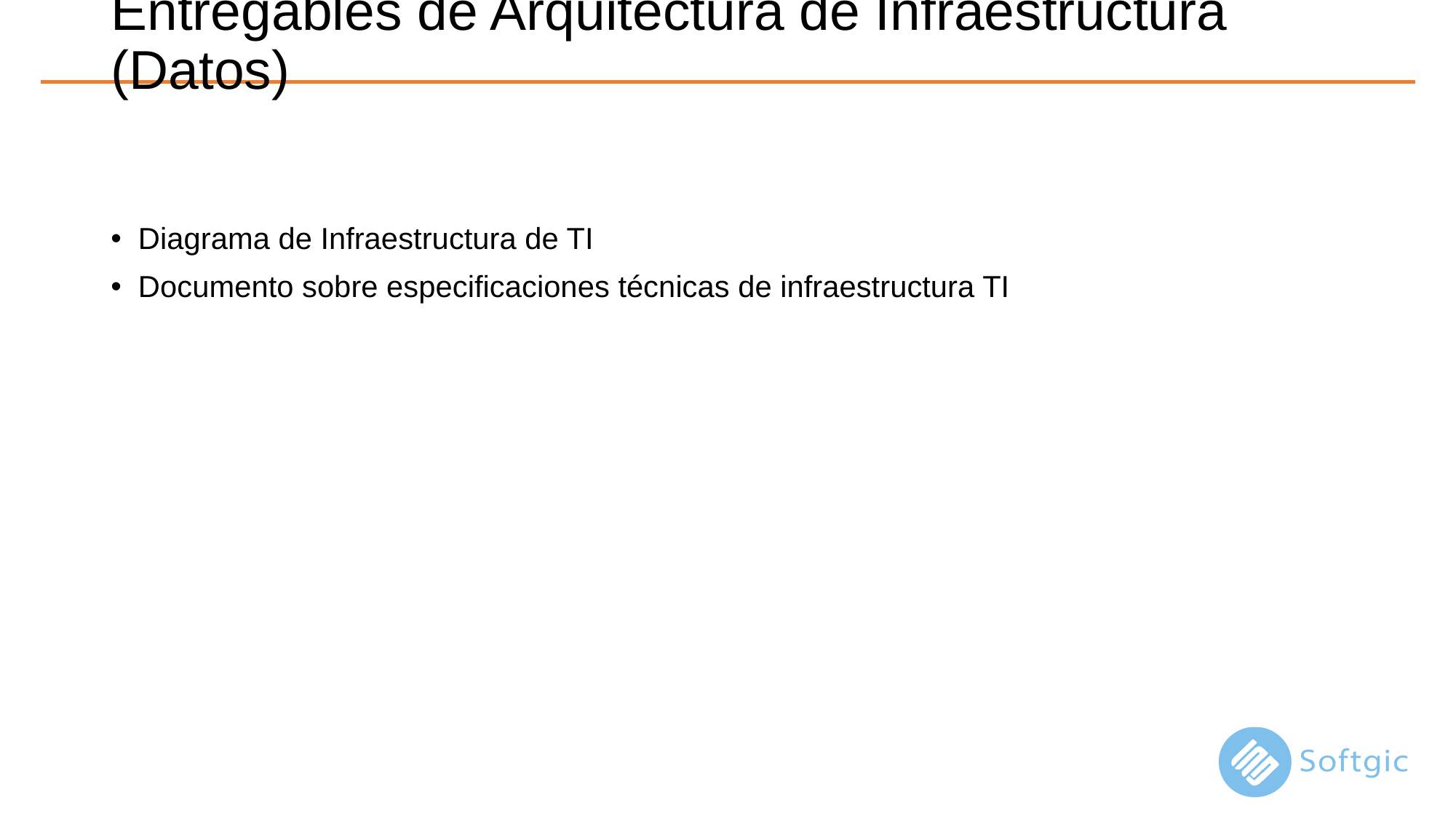

# Entregables de Arquitectura de Infraestructura (Datos)
Diagrama de Infraestructura de TI
Documento sobre especificaciones técnicas de infraestructura TI